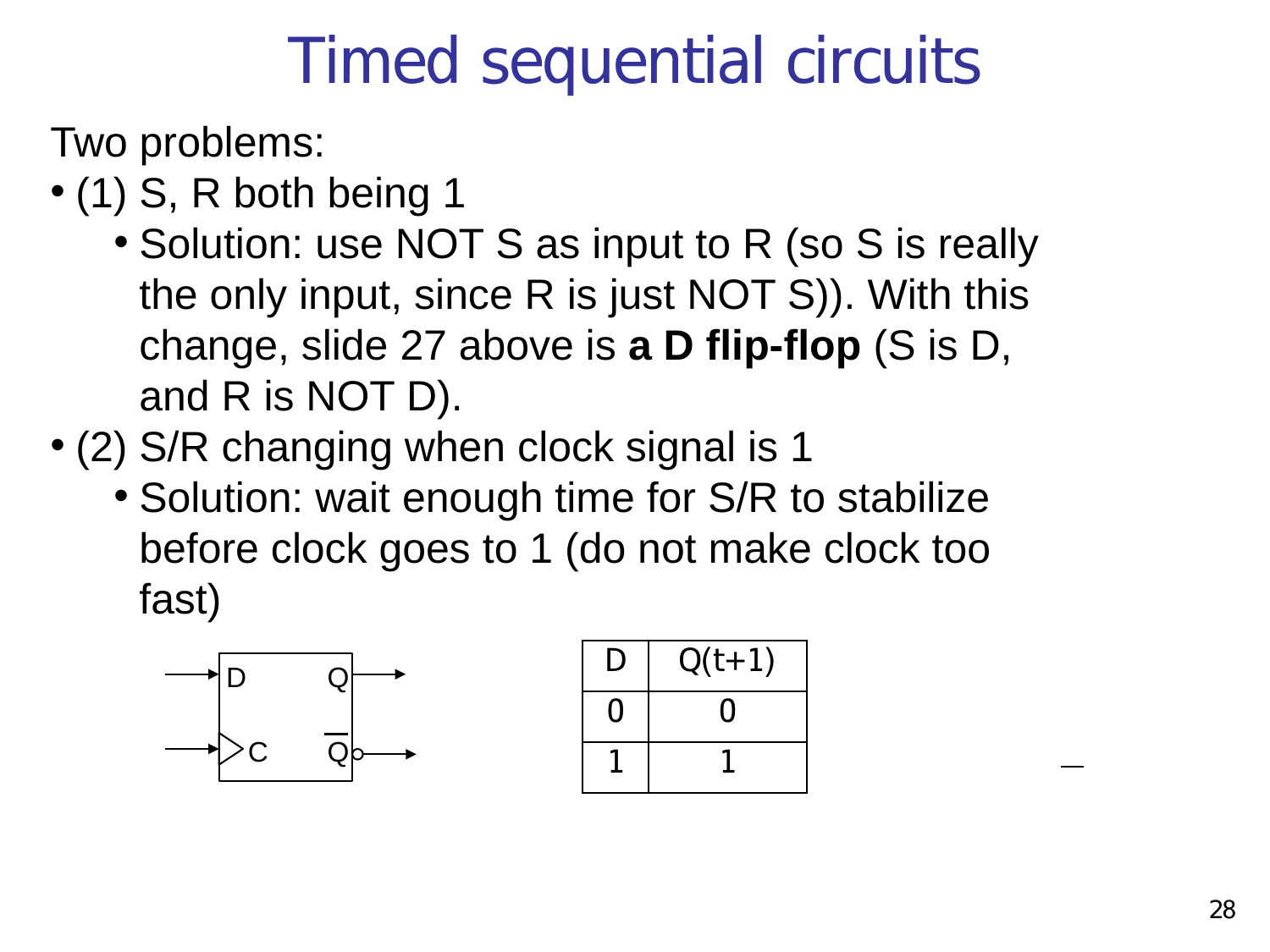

# Timed sequential circuits
Two problems:
(1) S, R both being 1
Solution: use NOT S as input to R (so S is really the only input, since R is just NOT S)). With this change, slide 27 above is a D flip-flop (S is D, and R is NOT D).
(2) S/R changing when clock signal is 1
Solution: wait enough time for S/R to stabilize before clock goes to 1 (do not make clock too fast)
| D | Q(t+1) |
| --- | --- |
| 0 | 0 |
| 1 | 1 |
D

Q
C
Q

28